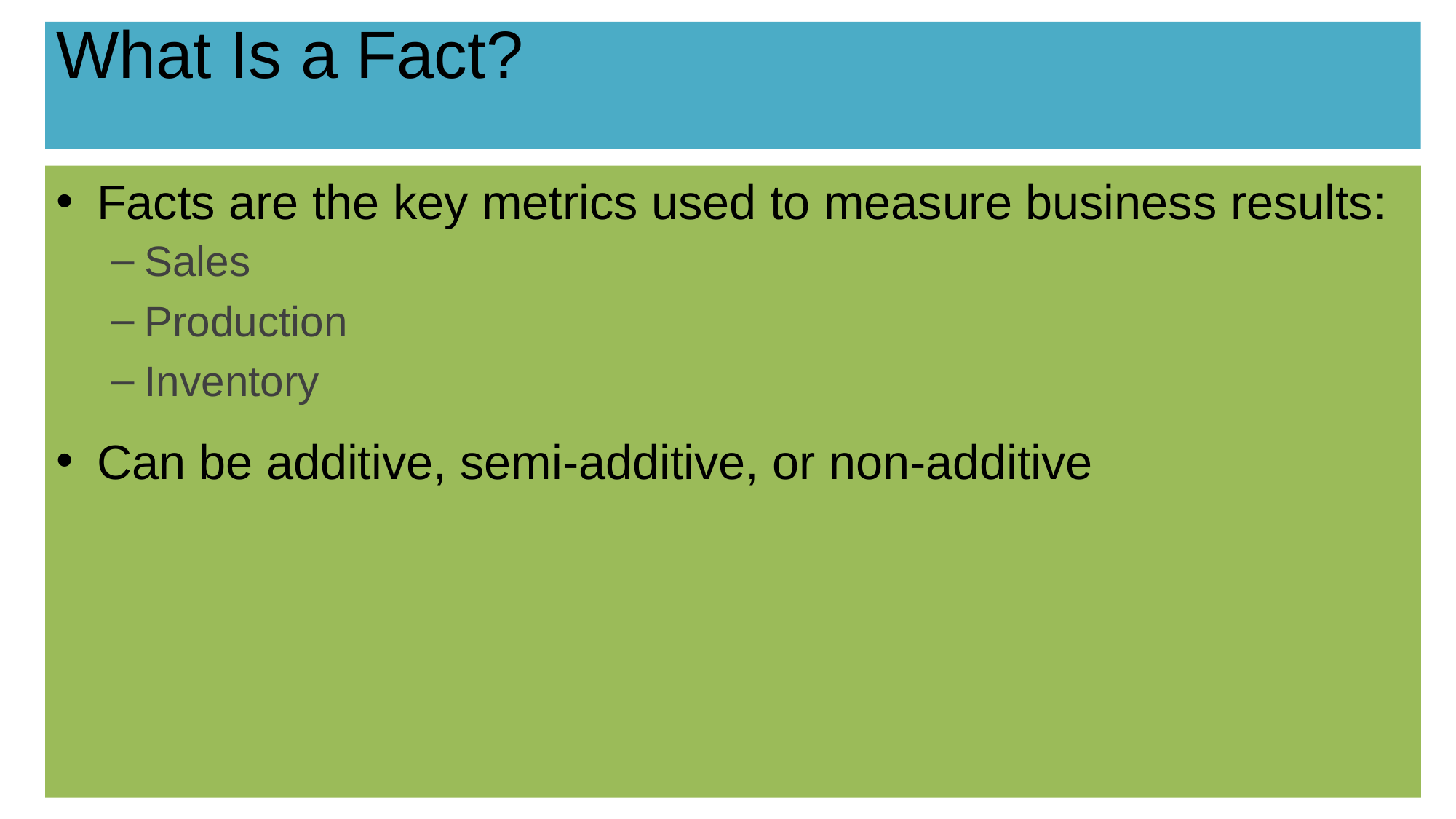

# What Is a Fact?
Facts are the key metrics used to measure business results:
Sales
Production
Inventory
Can be additive, semi-additive, or non-additive